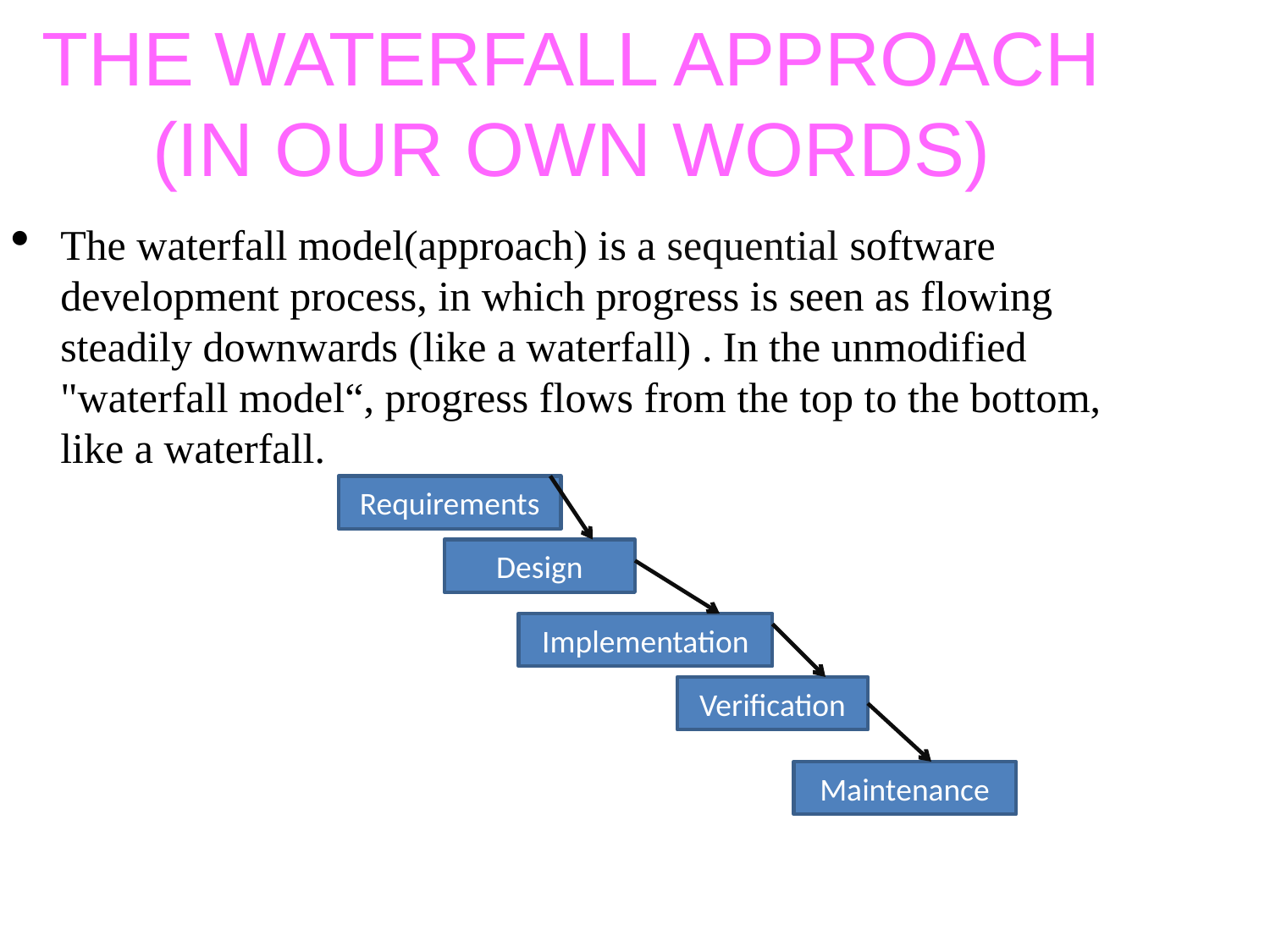

THE WATERFALL APPROACH
(IN OUR OWN WORDS)
The waterfall model(approach) is a sequential software development process, in which progress is seen as flowing steadily downwards (like a waterfall) . In the unmodified "waterfall model“, progress flows from the top to the bottom, like a waterfall.

Requirements
Design
Implementation
Verification
Maintenance